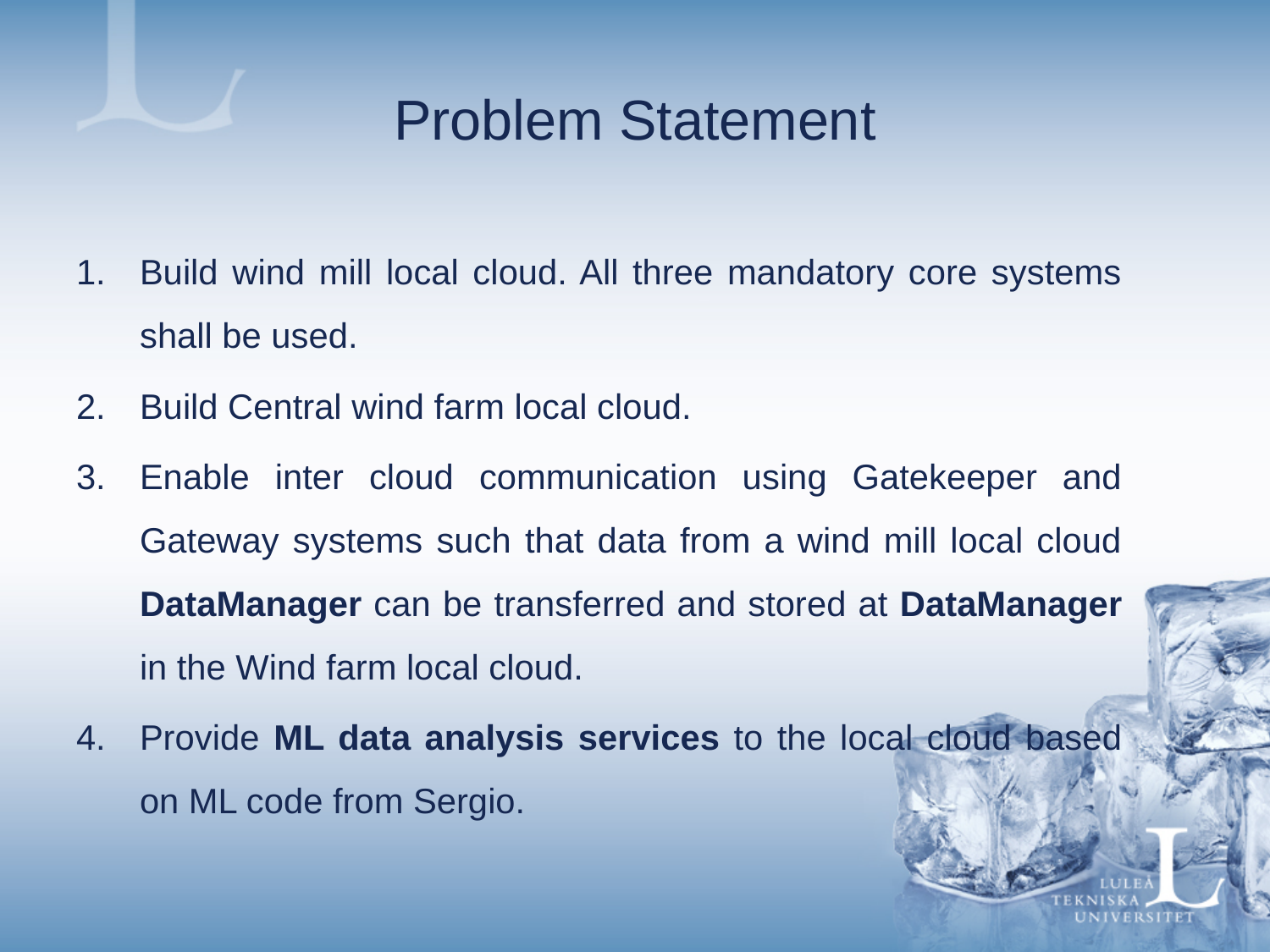

# Problem Statement
Build wind mill local cloud. All three mandatory core systems shall be used.
Build Central wind farm local cloud.
Enable inter cloud communication using Gatekeeper and Gateway systems such that data from a wind mill local cloud DataManager can be transferred and stored at DataManager in the Wind farm local cloud.
Provide ML data analysis services to the local cloud based on ML code from Sergio.